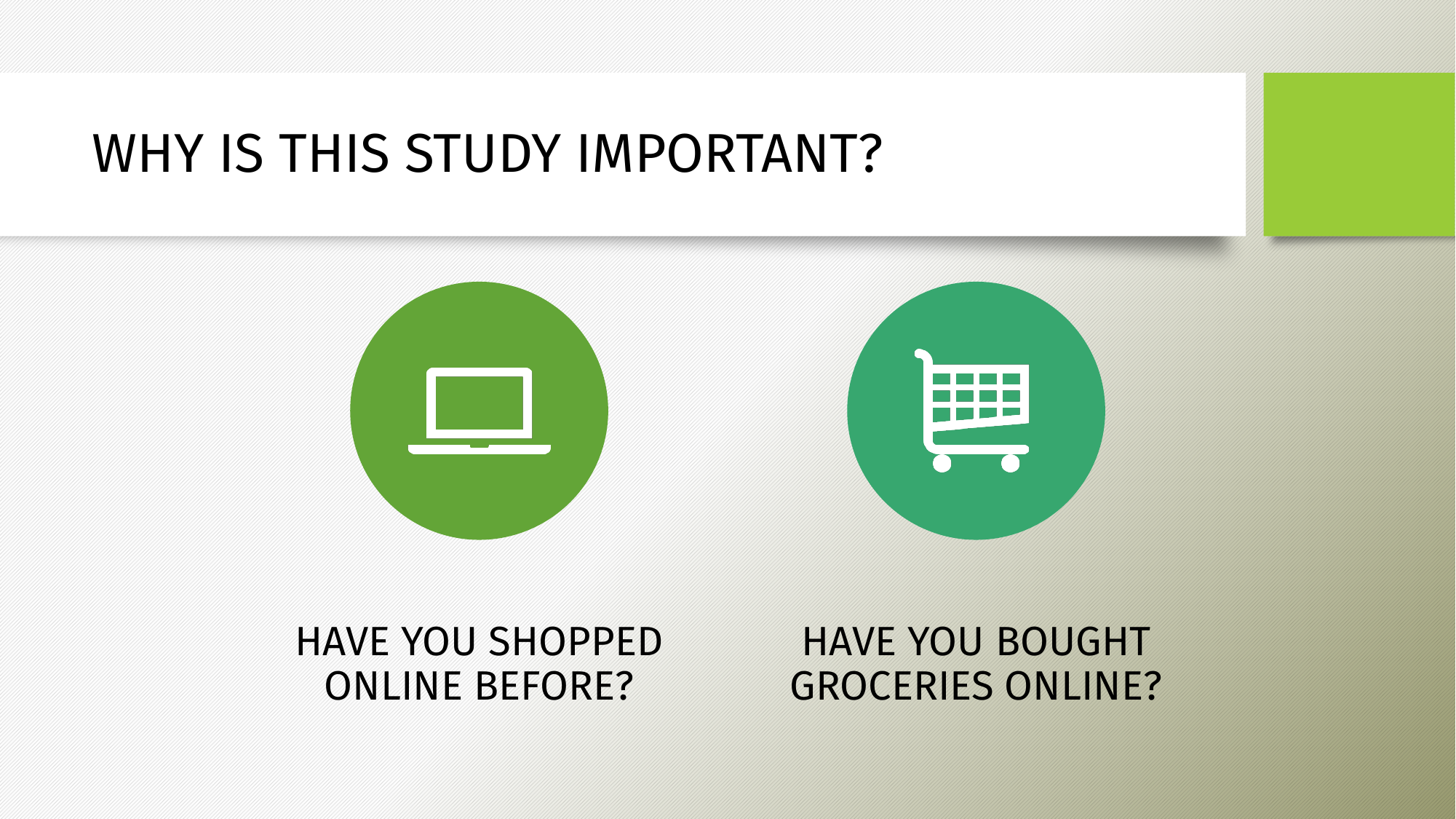

# WHY IS THIS STUDY IMPORTANT?
HAVE YOU SHOPPED ONLINE BEFORE?
HAVE YOU BOUGHT GROCERIES ONLINE?